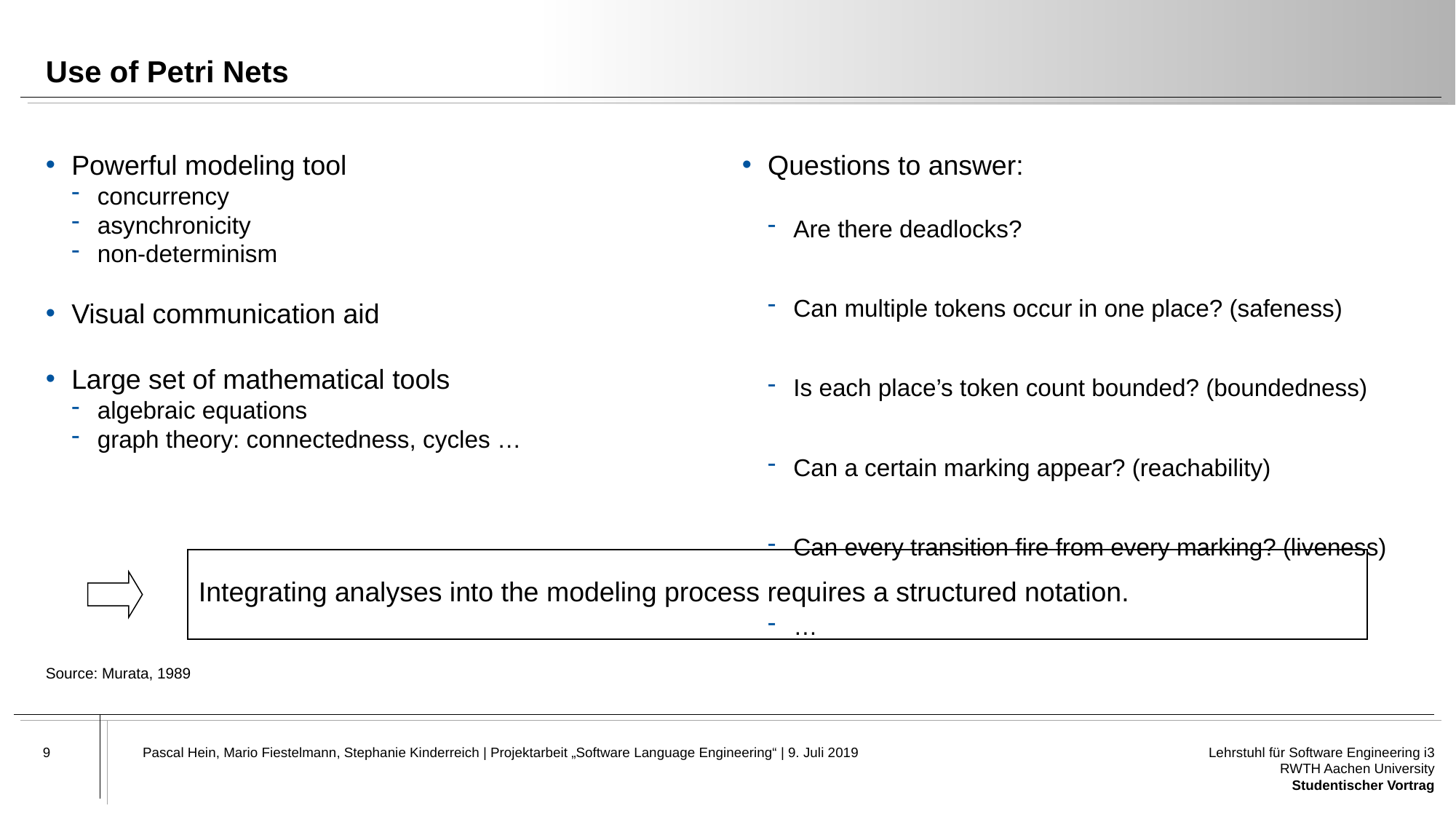

# Use of Petri Nets
Powerful modeling tool
concurrency
asynchronicity
non-determinism

Visual communication aid

Large set of mathematical tools
algebraic equations
graph theory: connectedness, cycles …

Source: Murata, 1989

Questions to answer:

Are there deadlocks?

Can multiple tokens occur in one place? (safeness)

Is each place’s token count bounded? (boundedness)

Can a certain marking appear? (reachability)

Can every transition fire from every marking? (liveness)

…

Integrating analyses into the modeling process requires a structured notation.